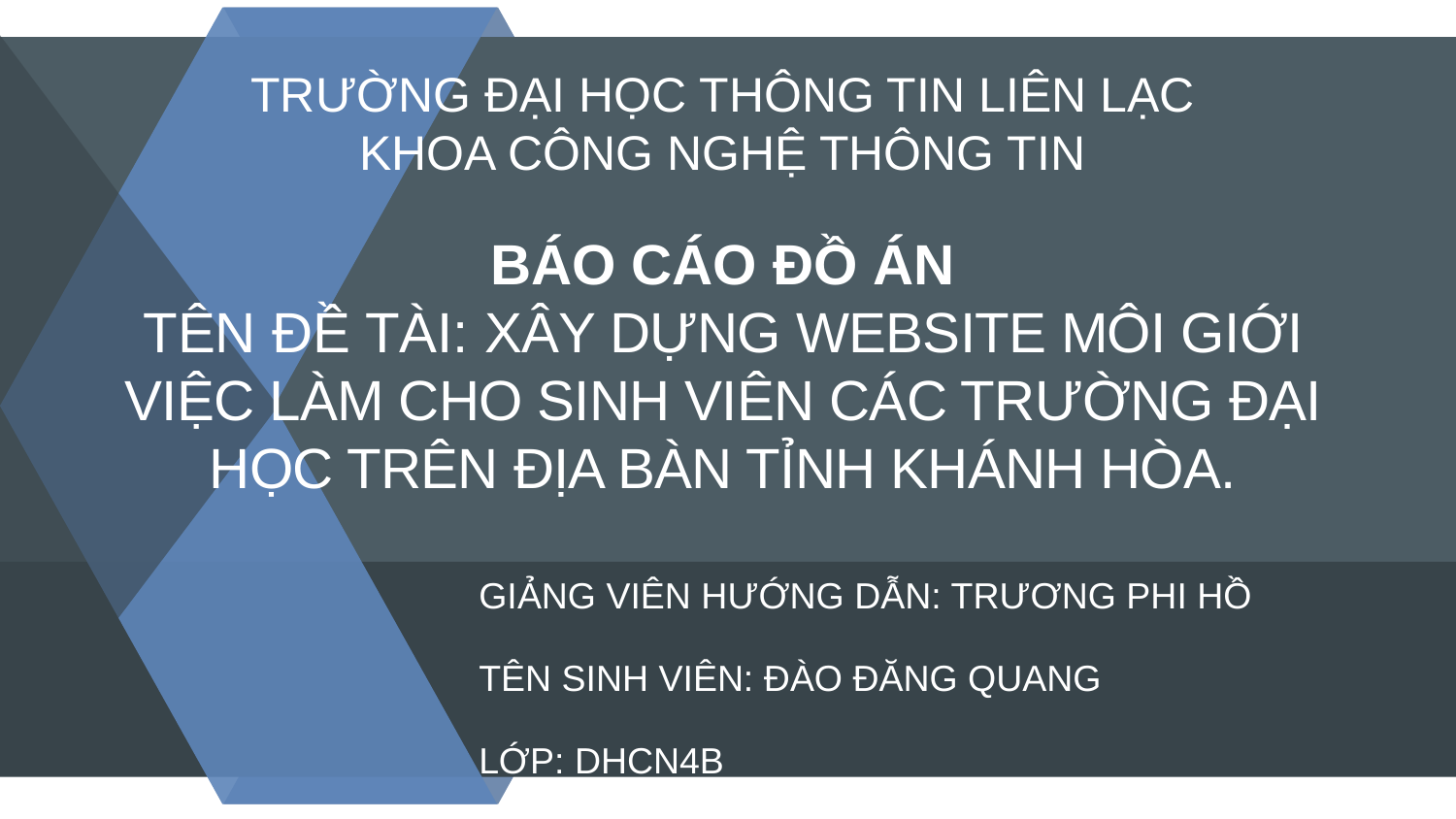

TRƯỜNG ĐẠI HỌC THÔNG TIN LIÊN LẠC
KHOA CÔNG NGHỆ THÔNG TIN
# BÁO CÁO ĐỒ ÁN TÊN ĐỀ TÀI: XÂY DỰNG WEBSITE MÔI GIỚI VIỆC LÀM CHO SINH VIÊN CÁC TRƯỜNG ĐẠI HỌC TRÊN ĐỊA BÀN TỈNH KHÁNH HÒA.
GIẢNG VIÊN HƯỚNG DẪN: TRƯƠNG PHI HỒ
TÊN SINH VIÊN: ĐÀO ĐĂNG QUANG
LỚP: DHCN4B